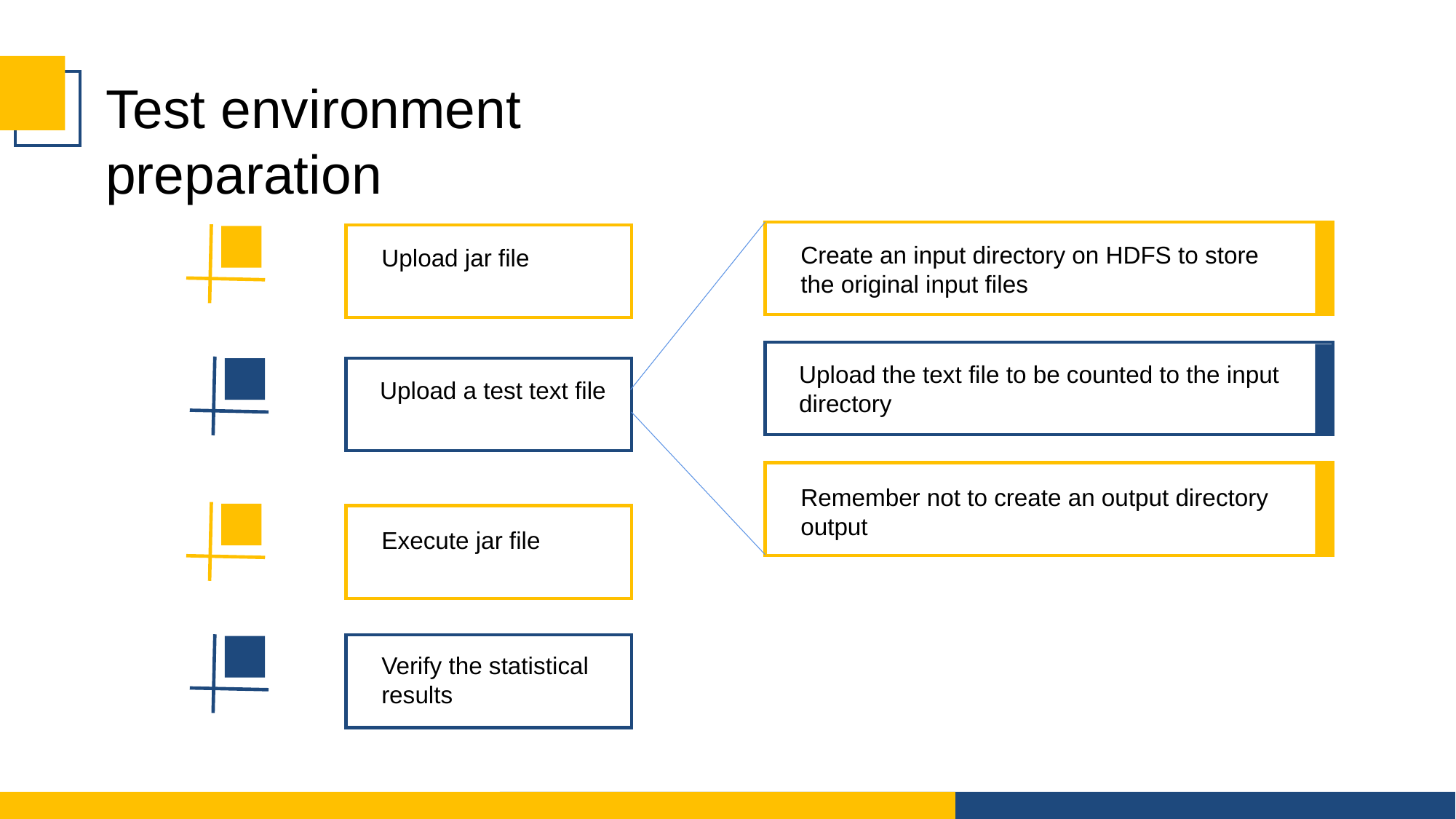

Test environment preparation

Create an input directory on HDFS to store the original input files
Upload jar file

Upload the text file to be counted to the input directory

Upload a test text file

Remember not to create an output directory output

Execute jar file

Verify the statistical results